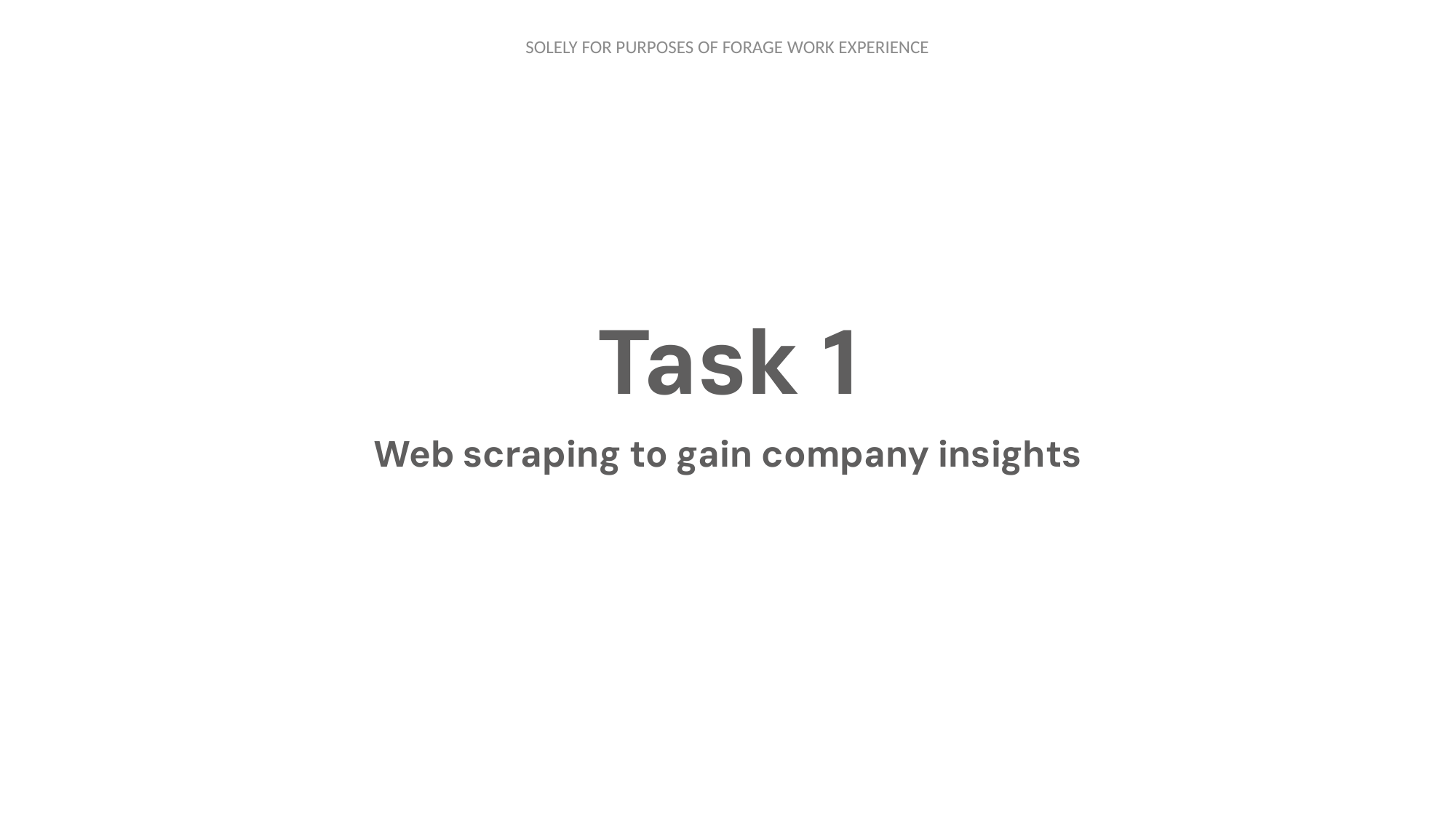

# Task 1
Web scraping to gain company insights